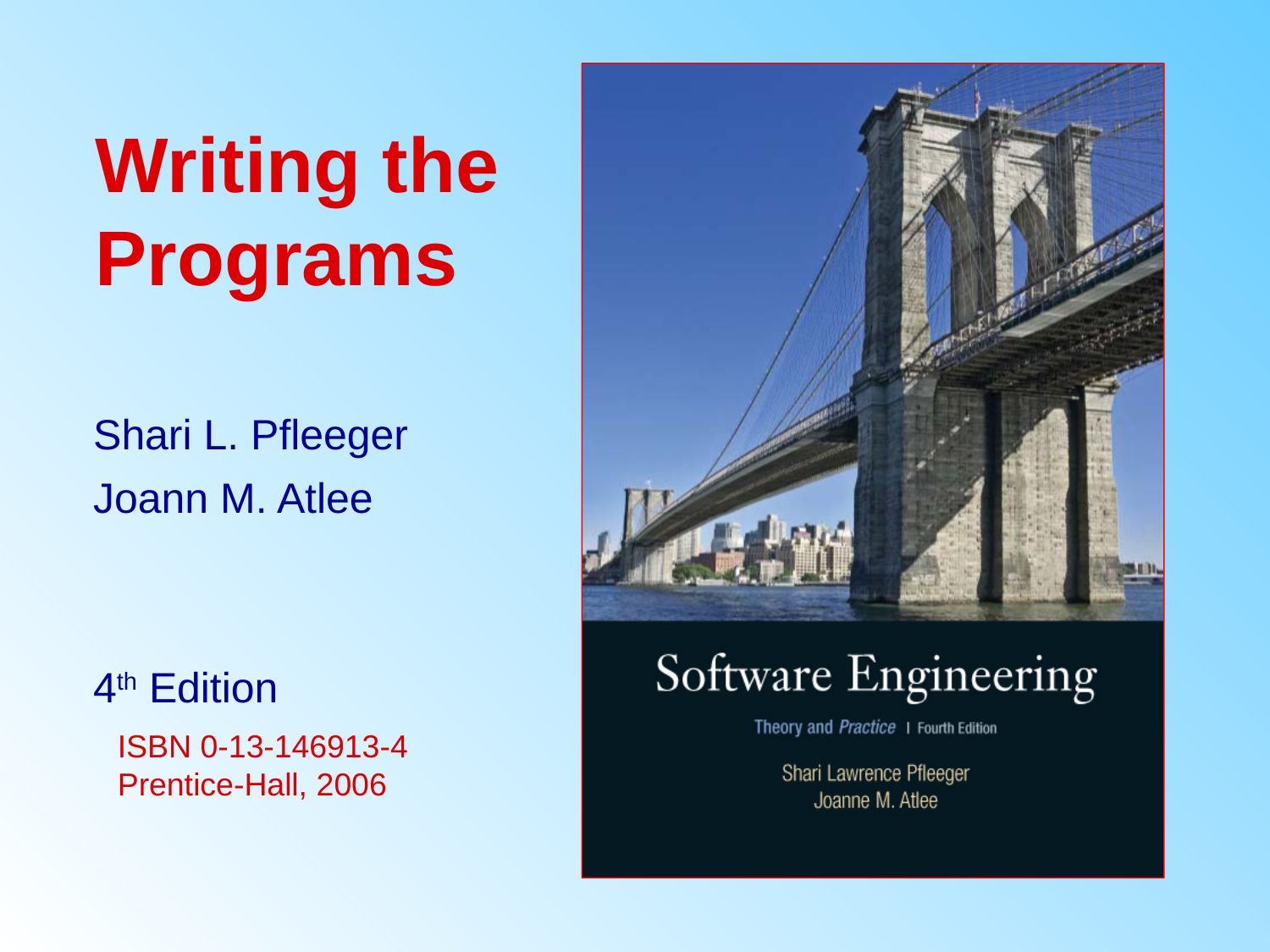

# Writing the Programs

Shari L. Pfleeger
Joann M. Atlee

4th Edition